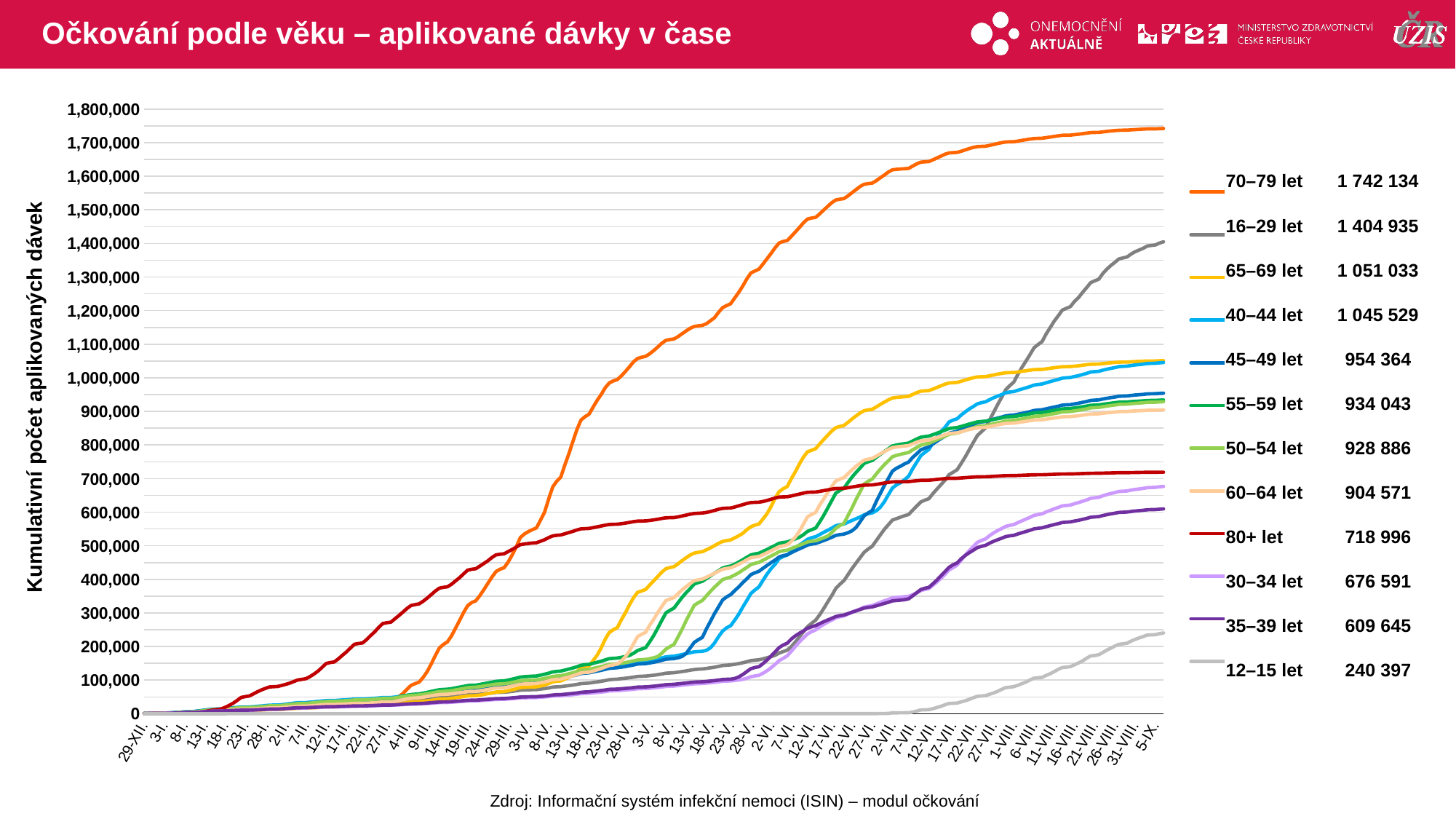

# Očkování podle věku – aplikované dávky v čase

### Chart

| Category | 70–79 | 16–29 | 65–69 | 40–44 | 45–49 | 55–59 | 50–54 | 60–64 | 80+ | 30–34 | 35–39 | 12–15 |
|---|---|---|---|---|---|---|---|---|---|---|---|---|
| 29-XII. | 335.0 | 842.0 | 393.0 | 907.0 | 788.0 | 645.0 | 745.0 | 529.0 | 407.0 | 612.0 | 516.0 | 0.0 |
| 30-XII. | 493.0 | 1265.0 | 558.0 | 1390.0 | 1161.0 | 1020.0 | 1113.0 | 825.0 | 601.0 | 872.0 | 764.0 | 0.0 |
| 31-XII. | 604.0 | 1416.0 | 618.0 | 1545.0 | 1293.0 | 1133.0 | 1233.0 | 910.0 | 719.0 | 980.0 | 857.0 | 0.0 |
| 1-I. | 612.0 | 1438.0 | 630.0 | 1592.0 | 1326.0 | 1163.0 | 1267.0 | 933.0 | 722.0 | 997.0 | 877.0 | 0.0 |
| 2-I. | 652.0 | 1594.0 | 680.0 | 1796.0 | 1483.0 | 1290.0 | 1411.0 | 1041.0 | 734.0 | 1100.0 | 978.0 | 0.0 |
| 3-I. | 682.0 | 1696.0 | 722.0 | 1946.0 | 1599.0 | 1391.0 | 1523.0 | 1105.0 | 737.0 | 1185.0 | 1043.0 | 0.0 |
| 4-I. | 813.0 | 2061.0 | 917.0 | 2465.0 | 2074.0 | 1813.0 | 1937.0 | 1394.0 | 769.0 | 1479.0 | 1325.0 | 0.0 |
| 5-I. | 962.0 | 2552.0 | 1142.0 | 3108.0 | 2634.0 | 2334.0 | 2506.0 | 1732.0 | 810.0 | 1844.0 | 1695.0 | 0.0 |
| 6-I. | 1199.0 | 3188.0 | 1427.0 | 3944.0 | 3380.0 | 2987.0 | 3223.0 | 2196.0 | 877.0 | 2284.0 | 2127.0 | 0.0 |
| 7-I. | 1653.0 | 4047.0 | 1801.0 | 4940.0 | 4320.0 | 3826.0 | 4147.0 | 2863.0 | 1281.0 | 2854.0 | 2698.0 | 0.0 |
| 8-I. | 2161.0 | 5029.0 | 2253.0 | 6220.0 | 5504.0 | 4841.0 | 5265.0 | 3613.0 | 2140.0 | 3522.0 | 3373.0 | 0.0 |
| 9-I. | 2340.0 | 5181.0 | 2401.0 | 6427.0 | 5715.0 | 5056.0 | 5458.0 | 3793.0 | 2327.0 | 3633.0 | 3518.0 | 0.0 |
| 10-I. | 2492.0 | 5332.0 | 2532.0 | 6635.0 | 5910.0 | 5245.0 | 5645.0 | 3936.0 | 2434.0 | 3744.0 | 3632.0 | 0.0 |
| 11-I. | 2951.0 | 6389.0 | 2996.0 | 7961.0 | 7087.0 | 6282.0 | 6711.0 | 4731.0 | 3072.0 | 4410.0 | 4306.0 | 0.0 |
| 12-I. | 3853.0 | 7534.0 | 3704.0 | 9536.0 | 8587.0 | 7554.0 | 8031.0 | 5755.0 | 4732.0 | 5242.0 | 5198.0 | 0.0 |
| 13-I. | 5056.0 | 8565.0 | 4460.0 | 11002.0 | 9977.0 | 8901.0 | 9460.0 | 6728.0 | 6433.0 | 6012.0 | 6069.0 | 0.0 |
| 14-I. | 6479.0 | 9681.0 | 5339.0 | 12592.0 | 11474.0 | 10389.0 | 10969.0 | 7854.0 | 8722.0 | 6788.0 | 6931.0 | 0.0 |
| 15-I. | 7716.0 | 10683.0 | 6154.0 | 14008.0 | 12785.0 | 11773.0 | 12416.0 | 8970.0 | 11017.0 | 7495.0 | 7684.0 | 0.0 |
| 16-I. | 8069.0 | 10822.0 | 6320.0 | 14219.0 | 12941.0 | 11962.0 | 12629.0 | 9152.0 | 12527.0 | 7583.0 | 7780.0 | 0.0 |
| 17-I. | 8297.0 | 11016.0 | 6433.0 | 14386.0 | 13096.0 | 12103.0 | 12792.0 | 9293.0 | 14179.0 | 7706.0 | 7872.0 | 0.0 |
| 18-I. | 9295.0 | 11812.0 | 7150.0 | 15604.0 | 14157.0 | 13138.0 | 13900.0 | 10198.0 | 18939.0 | 8323.0 | 8488.0 | 0.0 |
| 19-I. | 10282.0 | 12567.0 | 7886.0 | 16768.0 | 15285.0 | 14306.0 | 15049.0 | 11101.0 | 24657.0 | 8885.0 | 9048.0 | 1.0 |
| 20-I. | 11407.0 | 13360.0 | 8585.0 | 17860.0 | 16355.0 | 15483.0 | 16217.0 | 12072.0 | 31257.0 | 9425.0 | 9644.0 | 1.0 |
| 21-I. | 12558.0 | 14086.0 | 9239.0 | 18953.0 | 17352.0 | 16557.0 | 17332.0 | 12858.0 | 39562.0 | 9919.0 | 10181.0 | 1.0 |
| 22-I. | 13425.0 | 14661.0 | 9717.0 | 19816.0 | 18142.0 | 17407.0 | 18131.0 | 13426.0 | 48521.0 | 10300.0 | 10609.0 | 1.0 |
| 23-I. | 13637.0 | 14813.0 | 9818.0 | 20028.0 | 18315.0 | 17603.0 | 18341.0 | 13580.0 | 51002.0 | 10396.0 | 10712.0 | 1.0 |
| 24-I. | 13769.0 | 14939.0 | 9906.0 | 20194.0 | 18458.0 | 17737.0 | 18491.0 | 13681.0 | 52838.0 | 10490.0 | 10787.0 | 1.0 |
| 25-I. | 14299.0 | 15594.0 | 10336.0 | 21024.0 | 19245.0 | 18477.0 | 19203.0 | 14221.0 | 58992.0 | 10946.0 | 11237.0 | 1.0 |
| 26-I. | 14938.0 | 16409.0 | 10909.0 | 22027.0 | 20180.0 | 19452.0 | 20226.0 | 14927.0 | 65362.0 | 11484.0 | 11788.0 | 1.0 |
| 27-I. | 15522.0 | 17208.0 | 11348.0 | 23090.0 | 21161.0 | 20406.0 | 21236.0 | 15607.0 | 70859.0 | 12027.0 | 12352.0 | 1.0 |
| 28-I. | 16130.0 | 18101.0 | 11813.0 | 24198.0 | 22203.0 | 21341.0 | 22238.0 | 16384.0 | 75503.0 | 12614.0 | 13042.0 | 1.0 |
| 29-I. | 16775.0 | 19049.0 | 12350.0 | 25496.0 | 23500.0 | 22483.0 | 23462.0 | 17249.0 | 79844.0 | 13269.0 | 13695.0 | 1.0 |
| 30-I. | 16909.0 | 19153.0 | 12468.0 | 25630.0 | 23644.0 | 22629.0 | 23582.0 | 17366.0 | 80474.0 | 13337.0 | 13765.0 | 1.0 |
| 31-I. | 17058.0 | 19271.0 | 12578.0 | 25768.0 | 23767.0 | 22751.0 | 23712.0 | 17472.0 | 81133.0 | 13423.0 | 13854.0 | 1.0 |
| 1-II. | 17681.0 | 20246.0 | 13107.0 | 27000.0 | 24831.0 | 23726.0 | 24753.0 | 18255.0 | 84077.0 | 14057.0 | 14470.0 | 1.0 |
| 2-II. | 18537.0 | 21336.0 | 13787.0 | 28411.0 | 26245.0 | 24940.0 | 26031.0 | 19215.0 | 87405.0 | 14782.0 | 15296.0 | 1.0 |
| 3-II. | 19680.0 | 22367.0 | 14548.0 | 29901.0 | 27677.0 | 26308.0 | 27428.0 | 20182.0 | 91004.0 | 15553.0 | 16132.0 | 1.0 |
| 4-II. | 21012.0 | 23555.0 | 15431.0 | 31514.0 | 29210.0 | 27794.0 | 28980.0 | 21286.0 | 95782.0 | 16391.0 | 17038.0 | 1.0 |
| 5-II. | 22157.0 | 24565.0 | 16213.0 | 32903.0 | 30512.0 | 29097.0 | 30369.0 | 22379.0 | 100526.0 | 17069.0 | 17779.0 | 1.0 |
| 6-II. | 22316.0 | 24687.0 | 16331.0 | 33066.0 | 30654.0 | 29248.0 | 30527.0 | 22521.0 | 102307.0 | 17163.0 | 17865.0 | 1.0 |
| 7-II. | 22484.0 | 24828.0 | 16421.0 | 33188.0 | 30786.0 | 29393.0 | 30653.0 | 22620.0 | 104417.0 | 17241.0 | 17934.0 | 1.0 |
| 8-II. | 23432.0 | 25667.0 | 17061.0 | 34388.0 | 31862.0 | 30464.0 | 31706.0 | 23517.0 | 110501.0 | 17823.0 | 18557.0 | 1.0 |
| 9-II. | 24565.0 | 26384.0 | 17773.0 | 35550.0 | 32947.0 | 31567.0 | 32768.0 | 24361.0 | 118103.0 | 18390.0 | 19120.0 | 1.0 |
| 10-II. | 25880.0 | 27086.0 | 18494.0 | 36702.0 | 34080.0 | 32794.0 | 33946.0 | 25317.0 | 126849.0 | 18885.0 | 19702.0 | 1.0 |
| 11-II. | 27599.0 | 27903.0 | 19393.0 | 37953.0 | 35335.0 | 34042.0 | 35197.0 | 26375.0 | 138076.0 | 19445.0 | 20375.0 | 1.0 |
| 12-II. | 29069.0 | 28694.0 | 20185.0 | 39124.0 | 36425.0 | 35190.0 | 36358.0 | 27261.0 | 149475.0 | 19955.0 | 20934.0 | 1.0 |
| 13-II. | 29414.0 | 28838.0 | 20320.0 | 39288.0 | 36569.0 | 35381.0 | 36544.0 | 27405.0 | 152391.0 | 20030.0 | 21004.0 | 1.0 |
| 14-II. | 29500.0 | 28874.0 | 20384.0 | 39337.0 | 36615.0 | 35461.0 | 36628.0 | 27462.0 | 154188.0 | 20055.0 | 21033.0 | 1.0 |
| 15-II. | 30451.0 | 29484.0 | 20895.0 | 40130.0 | 37341.0 | 36184.0 | 37394.0 | 28056.0 | 163089.0 | 20477.0 | 21446.0 | 1.0 |
| 16-II. | 31667.0 | 30181.0 | 21490.0 | 40914.0 | 38021.0 | 36937.0 | 38185.0 | 28671.0 | 173682.0 | 20837.0 | 21837.0 | 1.0 |
| 17-II. | 32955.0 | 30870.0 | 22090.0 | 41695.0 | 38794.0 | 37836.0 | 39095.0 | 29352.0 | 183855.0 | 21252.0 | 22270.0 | 2.0 |
| 18-II. | 34314.0 | 31491.0 | 22878.0 | 42583.0 | 39651.0 | 38800.0 | 40047.0 | 30187.0 | 195635.0 | 21697.0 | 22755.0 | 2.0 |
| 19-II. | 35593.0 | 32208.0 | 23494.0 | 43434.0 | 40480.0 | 39701.0 | 40953.0 | 30835.0 | 206803.0 | 22122.0 | 23227.0 | 2.0 |
| 20-II. | 35733.0 | 32300.0 | 23575.0 | 43522.0 | 40584.0 | 39793.0 | 41043.0 | 30923.0 | 209017.0 | 22182.0 | 23286.0 | 2.0 |
| 21-II. | 35799.0 | 32325.0 | 23614.0 | 43550.0 | 40656.0 | 39842.0 | 41097.0 | 30972.0 | 210689.0 | 22206.0 | 23305.0 | 2.0 |
| 22-II. | 36666.0 | 32937.0 | 24075.0 | 44195.0 | 41229.0 | 40546.0 | 41774.0 | 31527.0 | 220691.0 | 22625.0 | 23641.0 | 2.0 |
| 23-II. | 37709.0 | 33656.0 | 24712.0 | 45090.0 | 42036.0 | 41379.0 | 42676.0 | 32208.0 | 232668.0 | 23116.0 | 24168.0 | 2.0 |
| 24-II. | 39105.0 | 34418.0 | 25420.0 | 45965.0 | 42888.0 | 42328.0 | 43609.0 | 33049.0 | 243857.0 | 23657.0 | 24638.0 | 2.0 |
| 25-II. | 40766.0 | 35296.0 | 26207.0 | 47034.0 | 43960.0 | 43395.0 | 44680.0 | 33920.0 | 257193.0 | 24260.0 | 25280.0 | 2.0 |
| 26-II. | 42722.0 | 36217.0 | 27021.0 | 48064.0 | 44909.0 | 44462.0 | 45677.0 | 34788.0 | 268574.0 | 24834.0 | 25818.0 | 2.0 |
| 27-II. | 43044.0 | 36360.0 | 27099.0 | 48214.0 | 45020.0 | 44580.0 | 45788.0 | 34883.0 | 270810.0 | 24917.0 | 25882.0 | 2.0 |
| 28-II. | 43186.0 | 36461.0 | 27170.0 | 48337.0 | 45145.0 | 44787.0 | 45950.0 | 35015.0 | 272467.0 | 24994.0 | 25928.0 | 2.0 |
| 1-III. | 45859.0 | 37231.0 | 28219.0 | 49554.0 | 46294.0 | 46476.0 | 47140.0 | 36470.0 | 282444.0 | 25602.0 | 26588.0 | 2.0 |
| 2-III. | 51217.0 | 38167.0 | 29766.0 | 51209.0 | 47852.0 | 49678.0 | 48937.0 | 39179.0 | 292347.0 | 26296.0 | 27367.0 | 2.0 |
| 3-III. | 60402.0 | 39227.0 | 31417.0 | 53095.0 | 49660.0 | 52367.0 | 50876.0 | 41553.0 | 302709.0 | 27075.0 | 28229.0 | 2.0 |
| 4-III. | 72715.0 | 40089.0 | 33174.0 | 54736.0 | 51289.0 | 54841.0 | 52619.0 | 44098.0 | 313517.0 | 27662.0 | 29047.0 | 2.0 |
| 5-III. | 84668.0 | 41049.0 | 34591.0 | 56329.0 | 52786.0 | 57073.0 | 54293.0 | 46009.0 | 322346.0 | 28377.0 | 29795.0 | 3.0 |
| 6-III. | 89643.0 | 41407.0 | 35175.0 | 56885.0 | 53319.0 | 58194.0 | 55041.0 | 46832.0 | 324878.0 | 28614.0 | 30078.0 | 3.0 |
| 7-III. | 94294.0 | 41792.0 | 35826.0 | 57513.0 | 53937.0 | 59089.0 | 55788.0 | 47510.0 | 327116.0 | 28834.0 | 30357.0 | 3.0 |
| 8-III. | 108305.0 | 42680.0 | 37001.0 | 58985.0 | 55306.0 | 61342.0 | 57429.0 | 49356.0 | 334934.0 | 29491.0 | 31084.0 | 3.0 |
| 9-III. | 125774.0 | 43824.0 | 38406.0 | 60828.0 | 57262.0 | 63819.0 | 59738.0 | 51470.0 | 344428.0 | 30259.0 | 31927.0 | 4.0 |
| 10-III. | 148479.0 | 45210.0 | 39915.0 | 62633.0 | 58851.0 | 66426.0 | 61611.0 | 53382.0 | 354638.0 | 31130.0 | 32907.0 | 4.0 |
| 11-III. | 173462.0 | 46776.0 | 41749.0 | 64725.0 | 60854.0 | 69078.0 | 63803.0 | 55484.0 | 365327.0 | 32179.0 | 33987.0 | 5.0 |
| 12-III. | 195896.0 | 48254.0 | 43612.0 | 66940.0 | 62781.0 | 71426.0 | 65828.0 | 57176.0 | 373864.0 | 33060.0 | 34947.0 | 5.0 |
| 13-III. | 206371.0 | 48694.0 | 44077.0 | 67605.0 | 63586.0 | 72381.0 | 66601.0 | 57779.0 | 376258.0 | 33277.0 | 35248.0 | 6.0 |
| 14-III. | 214023.0 | 49061.0 | 44400.0 | 68126.0 | 64046.0 | 73021.0 | 67226.0 | 58146.0 | 377912.0 | 33472.0 | 35471.0 | 8.0 |
| 15-III. | 231913.0 | 50344.0 | 45731.0 | 69680.0 | 65352.0 | 74621.0 | 68613.0 | 59302.0 | 385489.0 | 34183.0 | 36153.0 | 8.0 |
| 16-III. | 254799.0 | 51774.0 | 47494.0 | 71784.0 | 67275.0 | 77021.0 | 70919.0 | 61006.0 | 395591.0 | 35165.0 | 37106.0 | 9.0 |
| 17-III. | 278135.0 | 53161.0 | 49236.0 | 73560.0 | 68975.0 | 79267.0 | 72974.0 | 62625.0 | 405184.0 | 36068.0 | 37994.0 | 9.0 |
| 18-III. | 301925.0 | 54490.0 | 51068.0 | 75327.0 | 70666.0 | 81473.0 | 75109.0 | 64179.0 | 416638.0 | 36923.0 | 38943.0 | 9.0 |
| 19-III. | 321787.0 | 56154.0 | 53125.0 | 77386.0 | 72572.0 | 83963.0 | 77380.0 | 66072.0 | 427590.0 | 37823.0 | 40022.0 | 9.0 |
| 20-III. | 331082.0 | 56736.0 | 53589.0 | 78002.0 | 73119.0 | 84825.0 | 78391.0 | 66503.0 | 429985.0 | 38128.0 | 40354.0 | 10.0 |
| 21-III. | 335940.0 | 57023.0 | 53772.0 | 78287.0 | 73419.0 | 85170.0 | 78813.0 | 66697.0 | 431603.0 | 38309.0 | 40490.0 | 10.0 |
| 22-III. | 351773.0 | 58031.0 | 55498.0 | 79805.0 | 74928.0 | 87226.0 | 80577.0 | 68365.0 | 439404.0 | 38999.0 | 41192.0 | 10.0 |
| 23-III. | 369406.0 | 59249.0 | 57451.0 | 81336.0 | 76506.0 | 89471.0 | 82392.0 | 70147.0 | 447357.0 | 39759.0 | 42017.0 | 10.0 |
| 24-III. | 388282.0 | 60494.0 | 59820.0 | 83103.0 | 78238.0 | 91747.0 | 84234.0 | 72215.0 | 455359.0 | 40649.0 | 42837.0 | 10.0 |
| 25-III. | 406846.0 | 61804.0 | 62140.0 | 84980.0 | 80045.0 | 93961.0 | 86025.0 | 74316.0 | 465115.0 | 41469.0 | 43723.0 | 10.0 |
| 26-III. | 423239.0 | 63413.0 | 64574.0 | 87241.0 | 82069.0 | 96392.0 | 88158.0 | 76443.0 | 472871.0 | 42536.0 | 44870.0 | 11.0 |
| 27-III. | 430318.0 | 63783.0 | 65146.0 | 87717.0 | 82457.0 | 97182.0 | 88672.0 | 76939.0 | 474747.0 | 42772.0 | 45145.0 | 11.0 |
| 28-III. | 434542.0 | 64076.0 | 65794.0 | 88166.0 | 82957.0 | 97858.0 | 89153.0 | 77388.0 | 476086.0 | 42968.0 | 45358.0 | 11.0 |
| 29-III. | 451689.0 | 65166.0 | 68446.0 | 89903.0 | 84649.0 | 100236.0 | 90880.0 | 79726.0 | 482625.0 | 43771.0 | 46249.0 | 11.0 |
| 30-III. | 472796.0 | 66629.0 | 71353.0 | 91915.0 | 86991.0 | 103000.0 | 93277.0 | 82385.0 | 489013.0 | 44714.0 | 47243.0 | 11.0 |
| 31-III. | 496407.0 | 68298.0 | 74338.0 | 94037.0 | 89091.0 | 105895.0 | 95447.0 | 84885.0 | 495988.0 | 45759.0 | 48353.0 | 11.0 |
| 1-IV. | 524381.0 | 70163.0 | 77765.0 | 96525.0 | 91395.0 | 109098.0 | 97989.0 | 87778.0 | 503241.0 | 47008.0 | 49686.0 | 11.0 |
| 2-IV. | 534785.0 | 70731.0 | 78785.0 | 97439.0 | 92146.0 | 110232.0 | 98901.0 | 88561.0 | 505295.0 | 47374.0 | 50102.0 | 12.0 |
| 3-IV. | 542235.0 | 71232.0 | 79427.0 | 98086.0 | 92788.0 | 111094.0 | 99604.0 | 89249.0 | 506785.0 | 47668.0 | 50437.0 | 12.0 |
| 4-IV. | 548080.0 | 71537.0 | 79844.0 | 98626.0 | 93317.0 | 111801.0 | 100172.0 | 89675.0 | 508120.0 | 47854.0 | 50661.0 | 12.0 |
| 5-IV. | 553277.0 | 71840.0 | 80216.0 | 99029.0 | 93657.0 | 112281.0 | 100691.0 | 90107.0 | 509023.0 | 48047.0 | 50866.0 | 12.0 |
| 6-IV. | 576339.0 | 73476.0 | 82572.0 | 100918.0 | 95592.0 | 115022.0 | 102943.0 | 92377.0 | 513449.0 | 49000.0 | 51843.0 | 12.0 |
| 7-IV. | 599933.0 | 74777.0 | 85448.0 | 102681.0 | 97476.0 | 117708.0 | 105155.0 | 94617.0 | 517925.0 | 49863.0 | 52695.0 | 12.0 |
| 8-IV. | 639070.0 | 76739.0 | 89974.0 | 105243.0 | 99907.0 | 120754.0 | 107862.0 | 97755.0 | 524167.0 | 51089.0 | 54105.0 | 12.0 |
| 9-IV. | 674847.0 | 79260.0 | 94813.0 | 108346.0 | 103063.0 | 124503.0 | 111061.0 | 101113.0 | 529284.0 | 52732.0 | 55714.0 | 15.0 |
| 10-IV. | 692159.0 | 80125.0 | 96675.0 | 109936.0 | 104342.0 | 126011.0 | 112349.0 | 102341.0 | 531099.0 | 53277.0 | 56569.0 | 16.0 |
| 11-IV. | 704213.0 | 80730.0 | 97714.0 | 110765.0 | 105086.0 | 126842.0 | 113241.0 | 103049.0 | 532170.0 | 53604.0 | 56936.0 | 16.0 |
| 12-IV. | 740198.0 | 82230.0 | 103074.0 | 113172.0 | 107411.0 | 129895.0 | 115889.0 | 106268.0 | 535670.0 | 54577.0 | 58064.0 | 16.0 |
| 13-IV. | 773571.0 | 83752.0 | 108433.0 | 115968.0 | 110079.0 | 133025.0 | 119017.0 | 109353.0 | 539334.0 | 55697.0 | 59268.0 | 16.0 |
| 14-IV. | 810100.0 | 85259.0 | 115251.0 | 118450.0 | 112697.0 | 136104.0 | 122015.0 | 112659.0 | 542827.0 | 56765.0 | 60422.0 | 16.0 |
| 15-IV. | 846085.0 | 87278.0 | 125820.0 | 121511.0 | 115557.0 | 139772.0 | 125179.0 | 116735.0 | 546941.0 | 58120.0 | 61835.0 | 16.0 |
| 16-IV. | 874404.0 | 89605.0 | 135456.0 | 125744.0 | 119625.0 | 144158.0 | 129198.0 | 121384.0 | 550300.0 | 59740.0 | 63796.0 | 17.0 |
| 17-IV. | 884175.0 | 90513.0 | 139940.0 | 127180.0 | 120921.0 | 145985.0 | 131023.0 | 122677.0 | 551021.0 | 60387.0 | 64638.0 | 17.0 |
| 18-IV. | 891935.0 | 91262.0 | 142691.0 | 128234.0 | 121796.0 | 146925.0 | 131887.0 | 123528.0 | 551561.0 | 60898.0 | 65250.0 | 17.0 |
| 19-IV. | 912834.0 | 93079.0 | 158246.0 | 131069.0 | 124348.0 | 150079.0 | 134872.0 | 127040.0 | 553920.0 | 62079.0 | 66636.0 | 17.0 |
| 20-IV. | 932943.0 | 94753.0 | 174250.0 | 133547.0 | 126829.0 | 153198.0 | 137610.0 | 130566.0 | 556394.0 | 63195.0 | 67915.0 | 18.0 |
| 21-IV. | 950520.0 | 96514.0 | 196125.0 | 135992.0 | 129374.0 | 156420.0 | 140345.0 | 134499.0 | 558718.0 | 64467.0 | 69229.0 | 18.0 |
| 22-IV. | 970482.0 | 98691.0 | 221867.0 | 139002.0 | 132167.0 | 160240.0 | 143494.0 | 139018.0 | 561378.0 | 65881.0 | 70690.0 | 18.0 |
| 23-IV. | 984828.0 | 101278.0 | 241952.0 | 142474.0 | 135052.0 | 163933.0 | 146846.0 | 143446.0 | 563276.0 | 67703.0 | 72579.0 | 20.0 |
| 24-IV. | 990931.0 | 102292.0 | 250120.0 | 143441.0 | 136079.0 | 164883.0 | 147754.0 | 145349.0 | 563854.0 | 68236.0 | 73073.0 | 20.0 |
| 25-IV. | 994923.0 | 102898.0 | 256525.0 | 144193.0 | 136944.0 | 165747.0 | 148461.0 | 148310.0 | 564201.0 | 68684.0 | 73446.0 | 20.0 |
| 26-IV. | 1006068.0 | 104346.0 | 280055.0 | 145910.0 | 138630.0 | 168019.0 | 150220.0 | 157153.0 | 565745.0 | 69619.0 | 74449.0 | 21.0 |
| 27-IV. | 1019110.0 | 105689.0 | 300753.0 | 147652.0 | 140631.0 | 170480.0 | 152231.0 | 169738.0 | 567469.0 | 70551.0 | 75383.0 | 22.0 |
| 28-IV. | 1033068.0 | 107317.0 | 324518.0 | 149805.0 | 142841.0 | 173640.0 | 154681.0 | 186496.0 | 569468.0 | 71673.0 | 76492.0 | 22.0 |
| 29-IV. | 1047846.0 | 109008.0 | 345695.0 | 152434.0 | 145213.0 | 180106.0 | 157265.0 | 208575.0 | 571840.0 | 72945.0 | 77851.0 | 23.0 |
| 30-IV. | 1057773.0 | 111031.0 | 361580.0 | 155205.0 | 147814.0 | 188256.0 | 160096.0 | 229751.0 | 573301.0 | 74279.0 | 79263.0 | 24.0 |
| 1-V. | 1061346.0 | 111528.0 | 365382.0 | 155972.0 | 148496.0 | 192583.0 | 160905.0 | 236585.0 | 573664.0 | 74608.0 | 79633.0 | 24.0 |
| 2-V. | 1063929.0 | 112028.0 | 370135.0 | 156586.0 | 149098.0 | 196901.0 | 161634.0 | 242371.0 | 574019.0 | 74919.0 | 79958.0 | 25.0 |
| 3-V. | 1071645.0 | 113341.0 | 383283.0 | 158480.0 | 151087.0 | 214222.0 | 163940.0 | 263899.0 | 575227.0 | 75869.0 | 80937.0 | 25.0 |
| 4-V. | 1081439.0 | 114766.0 | 396027.0 | 160766.0 | 153349.0 | 233535.0 | 166624.0 | 281683.0 | 577032.0 | 76912.0 | 82033.0 | 26.0 |
| 5-V. | 1091916.0 | 116440.0 | 408821.0 | 163042.0 | 155877.0 | 255245.0 | 170444.0 | 301553.0 | 578949.0 | 78142.0 | 83320.0 | 27.0 |
| 6-V. | 1103026.0 | 118250.0 | 421639.0 | 166048.0 | 158949.0 | 278092.0 | 180291.0 | 319664.0 | 581312.0 | 79509.0 | 84784.0 | 27.0 |
| 7-V. | 1111464.0 | 120618.0 | 431637.0 | 169326.0 | 162329.0 | 300218.0 | 192380.0 | 336749.0 | 583172.0 | 81237.0 | 86486.0 | 28.0 |
| 8-V. | 1113946.0 | 121440.0 | 435145.0 | 170454.0 | 163405.0 | 307831.0 | 199834.0 | 341595.0 | 583550.0 | 81879.0 | 87101.0 | 28.0 |
| 9-V. | 1115710.0 | 122090.0 | 437784.0 | 171301.0 | 164167.0 | 314490.0 | 206220.0 | 345615.0 | 583917.0 | 82388.0 | 87534.0 | 28.0 |
| 10-V. | 1122784.0 | 123770.0 | 446311.0 | 173722.0 | 166539.0 | 330605.0 | 228762.0 | 357339.0 | 585925.0 | 83639.0 | 88946.0 | 31.0 |
| 11-V. | 1131335.0 | 125570.0 | 455782.0 | 176300.0 | 170460.0 | 346336.0 | 251600.0 | 368748.0 | 588606.0 | 85025.0 | 90303.0 | 32.0 |
| 12-V. | 1139442.0 | 127406.0 | 464404.0 | 178813.0 | 179457.0 | 360186.0 | 277275.0 | 378648.0 | 591268.0 | 86302.0 | 91523.0 | 34.0 |
| 13-V. | 1147477.0 | 129520.0 | 472349.0 | 181541.0 | 195757.0 | 372503.0 | 300104.0 | 387843.0 | 593949.0 | 87642.0 | 92915.0 | 45.0 |
| 14-V. | 1152816.0 | 131536.0 | 478190.0 | 184158.0 | 212319.0 | 386030.0 | 322587.0 | 396003.0 | 596033.0 | 89028.0 | 94252.0 | 51.0 |
| 15-V. | 1154692.0 | 132605.0 | 480554.0 | 185049.0 | 220447.0 | 390524.0 | 330635.0 | 398736.0 | 596806.0 | 89601.0 | 94814.0 | 54.0 |
| 16-V. | 1156092.0 | 133232.0 | 482375.0 | 185709.0 | 227094.0 | 394188.0 | 336816.0 | 400779.0 | 597456.0 | 90007.0 | 95176.0 | 57.0 |
| 17-V. | 1161046.0 | 134758.0 | 487925.0 | 188732.0 | 252515.0 | 402268.0 | 350838.0 | 406262.0 | 599209.0 | 90992.0 | 96204.0 | 60.0 |
| 18-V. | 1169862.0 | 136579.0 | 493932.0 | 196060.0 | 274930.0 | 410299.0 | 364113.0 | 412156.0 | 601743.0 | 92202.0 | 97392.0 | 74.0 |
| 19-V. | 1178817.0 | 138414.0 | 500135.0 | 210261.0 | 298031.0 | 418099.0 | 376618.0 | 418011.0 | 604937.0 | 93444.0 | 98679.0 | 77.0 |
| 20-V. | 1194728.0 | 140836.0 | 507171.0 | 229240.0 | 318124.0 | 425871.0 | 387811.0 | 424253.0 | 608658.0 | 94895.0 | 100182.0 | 86.0 |
| 21-V. | 1208886.0 | 143481.0 | 512794.0 | 245931.0 | 338563.0 | 433539.0 | 399212.0 | 429919.0 | 611264.0 | 96695.0 | 101944.0 | 92.0 |
| 22-V. | 1215029.0 | 144483.0 | 515366.0 | 255874.0 | 347799.0 | 437150.0 | 403543.0 | 432507.0 | 611946.0 | 97289.0 | 102559.0 | 97.0 |
| 23-V. | 1220452.0 | 145267.0 | 517276.0 | 262034.0 | 354494.0 | 439639.0 | 406895.0 | 434302.0 | 612427.0 | 97715.0 | 103010.0 | 98.0 |
| 24-V. | 1237669.0 | 147174.0 | 523477.0 | 278552.0 | 366474.0 | 444901.0 | 413022.0 | 439261.0 | 615365.0 | 99063.0 | 105001.0 | 101.0 |
| 25-V. | 1254364.0 | 149239.0 | 529749.0 | 296318.0 | 377466.0 | 451475.0 | 419554.0 | 445004.0 | 618951.0 | 100404.0 | 109553.0 | 102.0 |
| 26-V. | 1273637.0 | 151834.0 | 537064.0 | 317712.0 | 390428.0 | 458444.0 | 427733.0 | 451276.0 | 622410.0 | 102466.0 | 116961.0 | 106.0 |
| 27-V. | 1294295.0 | 154772.0 | 547739.0 | 337156.0 | 401453.0 | 465625.0 | 435483.0 | 458050.0 | 625900.0 | 105767.0 | 125471.0 | 106.0 |
| 28-V. | 1312030.0 | 158194.0 | 556653.0 | 357696.0 | 414101.0 | 472761.0 | 443994.0 | 464525.0 | 628623.0 | 110015.0 | 134108.0 | 111.0 |
| 29-V. | 1317868.0 | 159503.0 | 561496.0 | 368411.0 | 419510.0 | 475677.0 | 447718.0 | 466561.0 | 629131.0 | 112588.0 | 137683.0 | 112.0 |
| 30-V. | 1323535.0 | 160554.0 | 564599.0 | 377574.0 | 424085.0 | 477777.0 | 450538.0 | 468090.0 | 629622.0 | 114303.0 | 139891.0 | 113.0 |
| 31-V. | 1338766.0 | 163502.0 | 579716.0 | 397117.0 | 432842.0 | 483303.0 | 456899.0 | 473349.0 | 631776.0 | 120638.0 | 149326.0 | 116.0 |
| 1-VI. | 1354575.0 | 166705.0 | 595503.0 | 415720.0 | 441446.0 | 489088.0 | 463241.0 | 479001.0 | 634780.0 | 127993.0 | 159664.0 | 122.0 |
| 2-VI. | 1370288.0 | 170190.0 | 616901.0 | 432129.0 | 449870.0 | 494991.0 | 469538.0 | 484982.0 | 638486.0 | 136957.0 | 171950.0 | 131.0 |
| 3-VI. | 1387196.0 | 173926.0 | 641622.0 | 445271.0 | 457599.0 | 500977.0 | 475610.0 | 491103.0 | 642240.0 | 147183.0 | 184298.0 | 142.0 |
| 4-VI. | 1401382.0 | 180813.0 | 661202.0 | 461647.0 | 466801.0 | 507512.0 | 482607.0 | 497115.0 | 644959.0 | 158232.0 | 196829.0 | 186.0 |
| 5-VI. | 1405918.0 | 185006.0 | 669870.0 | 468021.0 | 470700.0 | 509725.0 | 485163.0 | 499802.0 | 645586.0 | 164853.0 | 204684.0 | 199.0 |
| 6-VI. | 1408801.0 | 189432.0 | 676249.0 | 472394.0 | 473177.0 | 511116.0 | 486873.0 | 503087.0 | 645922.0 | 172627.0 | 209894.0 | 202.0 |
| 7-VI. | 1421102.0 | 199793.0 | 699825.0 | 483519.0 | 479410.0 | 515862.0 | 491817.0 | 513030.0 | 648280.0 | 186122.0 | 222442.0 | 213.0 |
| 8-VI. | 1434221.0 | 213612.0 | 720364.0 | 493327.0 | 485286.0 | 520519.0 | 496686.0 | 526215.0 | 651136.0 | 200338.0 | 231816.0 | 220.0 |
| 9-VI. | 1447574.0 | 228495.0 | 743482.0 | 502252.0 | 490869.0 | 525432.0 | 501650.0 | 543039.0 | 653895.0 | 213839.0 | 239569.0 | 230.0 |
| 10-VI. | 1461413.0 | 244346.0 | 763896.0 | 510315.0 | 496144.0 | 533034.0 | 506142.0 | 564582.0 | 656844.0 | 225696.0 | 246458.0 | 237.0 |
| 11-VI. | 1472587.0 | 259241.0 | 779826.0 | 519183.0 | 502257.0 | 542714.0 | 511405.0 | 586001.0 | 659041.0 | 237583.0 | 254314.0 | 258.0 |
| 12-VI. | 1475674.0 | 269072.0 | 784122.0 | 523978.0 | 505040.0 | 547868.0 | 513447.0 | 593363.0 | 659566.0 | 244258.0 | 258672.0 | 266.0 |
| 13-VI. | 1477400.0 | 278557.0 | 788849.0 | 526949.0 | 506657.0 | 552475.0 | 514755.0 | 599095.0 | 659874.0 | 249461.0 | 262220.0 | 272.0 |
| 14-VI. | 1487864.0 | 294394.0 | 802773.0 | 533353.0 | 511072.0 | 570648.0 | 519072.0 | 621055.0 | 661847.0 | 258305.0 | 268306.0 | 288.0 |
| 15-VI. | 1499354.0 | 313047.0 | 816057.0 | 539980.0 | 515550.0 | 590445.0 | 523560.0 | 639197.0 | 664100.0 | 265715.0 | 273959.0 | 294.0 |
| 16-VI. | 1510534.0 | 332883.0 | 829134.0 | 546150.0 | 520228.0 | 612218.0 | 528813.0 | 658924.0 | 666278.0 | 272785.0 | 279029.0 | 304.0 |
| 17-VI. | 1521347.0 | 352017.0 | 841651.0 | 552521.0 | 525191.0 | 634784.0 | 539358.0 | 676456.0 | 668634.0 | 278718.0 | 284097.0 | 311.0 |
| 18-VI. | 1529371.0 | 373172.0 | 851703.0 | 559691.0 | 530935.0 | 656954.0 | 552308.0 | 693455.0 | 670326.0 | 285455.0 | 289453.0 | 331.0 |
| 19-VI. | 1531716.0 | 385192.0 | 855334.0 | 562655.0 | 533178.0 | 664586.0 | 560035.0 | 698380.0 | 670768.0 | 288678.0 | 292115.0 | 338.0 |
| 20-VI. | 1533356.0 | 396038.0 | 858072.0 | 564504.0 | 534623.0 | 671256.0 | 566624.0 | 702462.0 | 671020.0 | 291215.0 | 293794.0 | 343.0 |
| 21-VI. | 1541383.0 | 413746.0 | 867262.0 | 569867.0 | 538869.0 | 687997.0 | 589567.0 | 714536.0 | 672665.0 | 296486.0 | 298015.0 | 364.0 |
| 22-VI. | 1550952.0 | 431900.0 | 877250.0 | 575335.0 | 544496.0 | 704285.0 | 612560.0 | 726083.0 | 674793.0 | 301514.0 | 302357.0 | 389.0 |
| 23-VI. | 1560265.0 | 448492.0 | 886603.0 | 580342.0 | 554580.0 | 718313.0 | 637978.0 | 736437.0 | 676936.0 | 306798.0 | 306353.0 | 401.0 |
| 24-VI. | 1569426.0 | 464496.0 | 895519.0 | 585754.0 | 571324.0 | 731124.0 | 660725.0 | 746028.0 | 678927.0 | 312102.0 | 310235.0 | 415.0 |
| 25-VI. | 1576104.0 | 480459.0 | 902068.0 | 591824.0 | 588912.0 | 745137.0 | 683654.0 | 754777.0 | 680436.0 | 317557.0 | 314468.0 | 465.0 |
| 26-VI. | 1578148.0 | 490195.0 | 904531.0 | 595592.0 | 597764.0 | 749920.0 | 692016.0 | 757794.0 | 680909.0 | 319891.0 | 316423.0 | 470.0 |
| 27-VI. | 1579498.0 | 498555.0 | 906381.0 | 597688.0 | 605029.0 | 753856.0 | 698507.0 | 760080.0 | 681172.0 | 322183.0 | 317918.0 | 477.0 |
| 28-VI. | 1586695.0 | 515526.0 | 913307.0 | 604082.0 | 631789.0 | 763071.0 | 713781.0 | 766715.0 | 682682.0 | 326919.0 | 321251.0 | 491.0 |
| 29-VI. | 1595396.0 | 532257.0 | 920864.0 | 614695.0 | 655660.0 | 772059.0 | 728102.0 | 773782.0 | 684734.0 | 331515.0 | 324724.0 | 526.0 |
| 30-VI. | 1603720.0 | 548864.0 | 927815.0 | 631083.0 | 679719.0 | 780774.0 | 741414.0 | 780253.0 | 686696.0 | 336235.0 | 328339.0 | 565.0 |
| 1-VII. | 1612619.0 | 562680.0 | 934472.0 | 652020.0 | 700714.0 | 788671.0 | 753030.0 | 786583.0 | 688722.0 | 340245.0 | 331816.0 | 963.0 |
| 2-VII. | 1619179.0 | 576624.0 | 940009.0 | 671741.0 | 722230.0 | 796948.0 | 765244.0 | 792203.0 | 690157.0 | 344919.0 | 336037.0 | 2480.0 |
| 3-VII. | 1620643.0 | 580847.0 | 941614.0 | 681223.0 | 730699.0 | 799881.0 | 769070.0 | 794078.0 | 690431.0 | 346054.0 | 337059.0 | 2640.0 |
| 4-VII. | 1621488.0 | 585161.0 | 942718.0 | 687623.0 | 736796.0 | 802070.0 | 772114.0 | 795462.0 | 690576.0 | 347180.0 | 338191.0 | 2785.0 |
| 5-VII. | 1622384.0 | 589605.0 | 943835.0 | 696741.0 | 743623.0 | 803891.0 | 775007.0 | 796793.0 | 690728.0 | 348400.0 | 339462.0 | 2820.0 |
| 6-VII. | 1623384.0 | 592899.0 | 945001.0 | 707011.0 | 749221.0 | 805710.0 | 777662.0 | 798159.0 | 690918.0 | 349517.0 | 342120.0 | 2845.0 |
| 7-VII. | 1630214.0 | 605948.0 | 950495.0 | 729523.0 | 762950.0 | 811842.0 | 785586.0 | 803273.0 | 692316.0 | 354320.0 | 350942.0 | 5089.0 |
| 8-VII. | 1636933.0 | 618153.0 | 956001.0 | 748510.0 | 773816.0 | 817639.0 | 792495.0 | 808164.0 | 693635.0 | 359884.0 | 360201.0 | 7807.0 |
| 9-VII. | 1641887.0 | 630451.0 | 960161.0 | 768181.0 | 785588.0 | 823238.0 | 799800.0 | 812336.0 | 694727.0 | 366576.0 | 369712.0 | 11339.0 |
| 10-VII. | 1642883.0 | 635637.0 | 961236.0 | 778002.0 | 790424.0 | 825064.0 | 802566.0 | 813547.0 | 694923.0 | 370066.0 | 373541.0 | 11528.0 |
| 11-VII. | 1643690.0 | 640019.0 | 962072.0 | 786439.0 | 794379.0 | 826473.0 | 804844.0 | 814430.0 | 695122.0 | 372735.0 | 376171.0 | 12228.0 |
| 12-VII. | 1648778.0 | 655102.0 | 966396.0 | 806065.0 | 803197.0 | 830782.0 | 810237.0 | 818213.0 | 696231.0 | 382223.0 | 386968.0 | 14892.0 |
| 13-VII. | 1654382.0 | 668670.0 | 971318.0 | 823875.0 | 811138.0 | 835189.0 | 815571.0 | 822228.0 | 697427.0 | 392197.0 | 398092.0 | 18588.0 |
| 14-VII. | 1659957.0 | 681880.0 | 976212.0 | 839965.0 | 819052.0 | 839741.0 | 820952.0 | 826515.0 | 698661.0 | 403248.0 | 410752.0 | 22046.0 |
| 15-VII. | 1665531.0 | 695306.0 | 981062.0 | 852902.0 | 826343.0 | 844273.0 | 826172.0 | 830600.0 | 699860.0 | 415112.0 | 423276.0 | 26654.0 |
| 16-VII. | 1669395.0 | 711871.0 | 984665.0 | 868681.0 | 835065.0 | 849105.0 | 831888.0 | 834347.0 | 700685.0 | 427926.0 | 435936.0 | 30594.0 |
| 17-VII. | 1670276.0 | 718743.0 | 985578.0 | 874261.0 | 838095.0 | 850763.0 | 833934.0 | 835416.0 | 700853.0 | 434805.0 | 443523.0 | 31195.0 |
| 18-VII. | 1670895.0 | 726406.0 | 986251.0 | 878292.0 | 840287.0 | 851822.0 | 835348.0 | 836206.0 | 700986.0 | 442571.0 | 448790.0 | 31831.0 |
| 19-VII. | 1674423.0 | 745105.0 | 989599.0 | 889262.0 | 846130.0 | 855305.0 | 839550.0 | 839292.0 | 701717.0 | 457031.0 | 461382.0 | 35410.0 |
| 20-VII. | 1678492.0 | 764820.0 | 993464.0 | 898757.0 | 851675.0 | 858922.0 | 843727.0 | 842824.0 | 702697.0 | 471821.0 | 471188.0 | 38772.0 |
| 21-VII. | 1682443.0 | 786264.0 | 997053.0 | 907481.0 | 856702.0 | 862417.0 | 847760.0 | 846129.0 | 703644.0 | 485840.0 | 479401.0 | 42828.0 |
| 22-VII. | 1685854.0 | 807809.0 | 1000312.0 | 914654.0 | 861276.0 | 865658.0 | 851357.0 | 848971.0 | 704511.0 | 498019.0 | 486665.0 | 47953.0 |
| 23-VII. | 1688250.0 | 828374.0 | 1002511.0 | 922558.0 | 866301.0 | 868874.0 | 855025.0 | 851400.0 | 705168.0 | 510146.0 | 494582.0 | 51698.0 |
| 24-VII. | 1688923.0 | 839531.0 | 1003206.0 | 926039.0 | 868603.0 | 870159.0 | 856473.0 | 852276.0 | 705326.0 | 515744.0 | 498204.0 | 52837.0 |
| 25-VII. | 1689251.0 | 850642.0 | 1003592.0 | 928534.0 | 869931.0 | 870892.0 | 857362.0 | 852782.0 | 705407.0 | 520387.0 | 501167.0 | 53875.0 |
| 26-VII. | 1691767.0 | 874408.0 | 1005848.0 | 934863.0 | 873630.0 | 873344.0 | 860132.0 | 855071.0 | 705973.0 | 530145.0 | 507653.0 | 58004.0 |
| 27-VII. | 1694641.0 | 897242.0 | 1008496.0 | 940631.0 | 877081.0 | 875942.0 | 863055.0 | 857681.0 | 706712.0 | 538135.0 | 513170.0 | 61896.0 |
| 28-VII. | 1697439.0 | 920348.0 | 1010971.0 | 945584.0 | 880174.0 | 878386.0 | 865750.0 | 860072.0 | 707391.0 | 545322.0 | 517970.0 | 66723.0 |
| 29-VII. | 1700020.0 | 941905.0 | 1013215.0 | 950147.0 | 883189.0 | 880796.0 | 868351.0 | 862200.0 | 708088.0 | 551202.0 | 522406.0 | 72644.0 |
| 30-VII. | 1701964.0 | 964656.0 | 1014942.0 | 955560.0 | 886868.0 | 883383.0 | 871485.0 | 864178.0 | 708573.0 | 557786.0 | 527264.0 | 77863.0 |
| 31-VII. | 1702522.0 | 976830.0 | 1015478.0 | 957720.0 | 888342.0 | 884283.0 | 872600.0 | 864849.0 | 708724.0 | 560630.0 | 529547.0 | 79032.0 |
| 1-VIII. | 1702825.0 | 987486.0 | 1015799.0 | 959074.0 | 889267.0 | 884847.0 | 873283.0 | 865244.0 | 708793.0 | 563185.0 | 531046.0 | 80683.0 |
| 2-VIII. | 1704602.0 | 1010161.0 | 1017395.0 | 962983.0 | 891668.0 | 886647.0 | 875340.0 | 866888.0 | 709260.0 | 568898.0 | 535135.0 | 84653.0 |
| 3-VIII. | 1706736.0 | 1030774.0 | 1019270.0 | 966597.0 | 894103.0 | 888648.0 | 877497.0 | 868709.0 | 709759.0 | 574117.0 | 538823.0 | 89548.0 |
| 4-VIII. | 1708712.0 | 1049647.0 | 1021043.0 | 970052.0 | 896569.0 | 890584.0 | 879594.0 | 870494.0 | 710281.0 | 579333.0 | 542374.0 | 94266.0 |
| 5-VIII. | 1710686.0 | 1069040.0 | 1022846.0 | 973870.0 | 899332.0 | 892851.0 | 881964.0 | 872361.0 | 710758.0 | 584541.0 | 545954.0 | 100467.0 |
| 6-VIII. | 1712310.0 | 1089430.0 | 1024317.0 | 978384.0 | 902803.0 | 895329.0 | 884865.0 | 874246.0 | 711168.0 | 590547.0 | 550370.0 | 105965.0 |
| 7-VIII. | 1712821.0 | 1099147.0 | 1024801.0 | 980158.0 | 904118.0 | 896248.0 | 885926.0 | 874844.0 | 711269.0 | 592822.0 | 551975.0 | 107207.0 |
| 8-VIII. | 1713142.0 | 1107859.0 | 1025137.0 | 981524.0 | 905106.0 | 896858.0 | 886696.0 | 875257.0 | 711337.0 | 594994.0 | 553339.0 | 108382.0 |
| 9-VIII. | 1714796.0 | 1130638.0 | 1026644.0 | 985284.0 | 907803.0 | 898901.0 | 889059.0 | 876956.0 | 711736.0 | 600569.0 | 556851.0 | 114122.0 |
| 10-VIII. | 1716726.0 | 1149424.0 | 1028368.0 | 988707.0 | 910423.0 | 900992.0 | 891239.0 | 878744.0 | 712234.0 | 605159.0 | 559925.0 | 119138.0 |
| 11-VIII. | 1718589.0 | 1168967.0 | 1030050.0 | 992263.0 | 913158.0 | 903098.0 | 893585.0 | 880548.0 | 712731.0 | 610141.0 | 563147.0 | 125491.0 |
| 12-VIII. | 1720378.0 | 1184894.0 | 1031655.0 | 995271.0 | 915566.0 | 905090.0 | 895831.0 | 882205.0 | 713209.0 | 614109.0 | 566000.0 | 132214.0 |
| 13-VIII. | 1721914.0 | 1201653.0 | 1033001.0 | 999079.0 | 918751.0 | 907528.0 | 898580.0 | 883911.0 | 713590.0 | 618734.0 | 569291.0 | 137576.0 |
| 14-VIII. | 1722230.0 | 1206768.0 | 1033241.0 | 1000117.0 | 919588.0 | 908113.0 | 899230.0 | 884318.0 | 713676.0 | 620001.0 | 570130.0 | 138711.0 |
| 15-VIII. | 1722442.0 | 1211996.0 | 1033486.0 | 1001032.0 | 920201.0 | 908577.0 | 899719.0 | 884603.0 | 713724.0 | 621145.0 | 571002.0 | 140152.0 |
| 16-VIII. | 1723733.0 | 1227412.0 | 1034675.0 | 1004021.0 | 922473.0 | 910240.0 | 901604.0 | 885974.0 | 714036.0 | 625241.0 | 573633.0 | 145790.0 |
| 17-VIII. | 1725035.0 | 1238888.0 | 1035871.0 | 1006353.0 | 924409.0 | 911714.0 | 903264.0 | 887198.0 | 714419.0 | 628454.0 | 575696.0 | 151142.0 |
| 18-VIII. | 1726723.0 | 1254371.0 | 1037490.0 | 1009882.0 | 927065.0 | 913789.0 | 905529.0 | 888939.0 | 714831.0 | 632467.0 | 578596.0 | 157383.0 |
| 19-VIII. | 1728452.0 | 1268453.0 | 1038981.0 | 1013250.0 | 929529.0 | 915782.0 | 907724.0 | 890595.0 | 715283.0 | 636444.0 | 581436.0 | 165301.0 |
| 20-VIII. | 1729933.0 | 1283374.0 | 1040335.0 | 1017252.0 | 932666.0 | 918160.0 | 910539.0 | 892205.0 | 715656.0 | 641196.0 | 584906.0 | 172223.0 |
| 21-VIII. | 1730342.0 | 1288708.0 | 1040677.0 | 1018443.0 | 933598.0 | 918842.0 | 911366.0 | 892653.0 | 715748.0 | 642805.0 | 585945.0 | 173376.0 |
| 22-VIII. | 1730586.0 | 1293567.0 | 1040955.0 | 1019385.0 | 934271.0 | 919306.0 | 911920.0 | 892948.0 | 715791.0 | 644245.0 | 586814.0 | 175770.0 |
| 23-VIII. | 1732037.0 | 1310619.0 | 1042239.0 | 1022798.0 | 936871.0 | 921160.0 | 913988.0 | 894411.0 | 716154.0 | 648694.0 | 589941.0 | 182311.0 |
| 24-VIII. | 1733462.0 | 1323512.0 | 1043569.0 | 1025626.0 | 939095.0 | 922841.0 | 915912.0 | 895839.0 | 716512.0 | 652268.0 | 592500.0 | 189648.0 |
| 25-VIII. | 1734849.0 | 1334378.0 | 1044737.0 | 1028111.0 | 941052.0 | 924355.0 | 917561.0 | 897069.0 | 716853.0 | 655532.0 | 594823.0 | 195206.0 |
| 26-VIII. | 1735989.0 | 1343859.0 | 1045780.0 | 1030502.0 | 942854.0 | 925818.0 | 919091.0 | 898257.0 | 717164.0 | 658295.0 | 596865.0 | 201597.0 |
| 27-VIII. | 1736892.0 | 1353903.0 | 1046619.0 | 1033427.0 | 945084.0 | 927435.0 | 920997.0 | 899407.0 | 717440.0 | 661560.0 | 599234.0 | 206719.0 |
| 28-VIII. | 1737096.0 | 1356911.0 | 1046800.0 | 1034173.0 | 945654.0 | 927793.0 | 921457.0 | 899647.0 | 717498.0 | 662398.0 | 599851.0 | 208093.0 |
| 29-VIII. | 1737231.0 | 1359728.0 | 1046894.0 | 1034724.0 | 946066.0 | 928033.0 | 921750.0 | 899819.0 | 717528.0 | 663090.0 | 600335.0 | 209995.0 |
| 30-VIII. | 1738078.0 | 1368439.0 | 1047620.0 | 1036630.0 | 947577.0 | 929110.0 | 923017.0 | 900680.0 | 717780.0 | 665564.0 | 602058.0 | 216143.0 |
| 31-VIII. | 1738911.0 | 1375498.0 | 1048333.0 | 1038246.0 | 948827.0 | 930017.0 | 924104.0 | 901455.0 | 718011.0 | 667535.0 | 603423.0 | 221374.0 |
| 1-IX. | 1739581.0 | 1380504.0 | 1048899.0 | 1039417.0 | 949749.0 | 930694.0 | 924914.0 | 902042.0 | 718220.0 | 669145.0 | 604511.0 | 225746.0 |
| 2-IX. | 1740306.0 | 1385734.0 | 1049479.0 | 1040774.0 | 950737.0 | 931475.0 | 925804.0 | 902643.0 | 718462.0 | 670760.0 | 605658.0 | 229925.0 |
| 3-IX. | 1740906.0 | 1392348.0 | 1050001.0 | 1042587.0 | 952194.0 | 932477.0 | 927029.0 | 903372.0 | 718651.0 | 672957.0 | 607110.0 | 234189.0 |
| 4-IX. | 1741005.0 | 1393997.0 | 1050103.0 | 1042995.0 | 952532.0 | 932702.0 | 927278.0 | 903508.0 | 718677.0 | 673473.0 | 607469.0 | 234750.0 |
| 5-IX. | 1741080.0 | 1395479.0 | 1050179.0 | 1043337.0 | 952770.0 | 932832.0 | 927474.0 | 903602.0 | 718693.0 | 673886.0 | 607804.0 | 235355.0 |
| 6-IX. | 1741614.0 | 1401025.0 | 1050637.0 | 1044515.0 | 953634.0 | 933457.0 | 928228.0 | 904101.0 | 718841.0 | 675450.0 | 608834.0 | 238346.0 |
| 7-IX. | 1742134.0 | 1404935.0 | 1051033.0 | 1045529.0 | 954364.0 | 934043.0 | 928886.0 | 904571.0 | 718996.0 | 676591.0 | 609645.0 | 240397.0 |
| 70–79 let | 1 742 134 |
| --- | --- |
| 16–29 let | 1 404 935 |
| 65–69 let | 1 051 033 |
| 40–44 let | 1 045 529 |
| 45–49 let | 954 364 |
| 55–59 let | 934 043 |
| 50–54 let | 928 886 |
| 60–64 let | 904 571 |
| 80+ let | 718 996 |
| 30–34 let | 676 591 |
| 35–39 let | 609 645 |
| 12–15 let | 240 397 |
Kumulativní počet aplikovaných dávek
Zdroj: Informační systém infekční nemoci (ISIN) – modul očkování